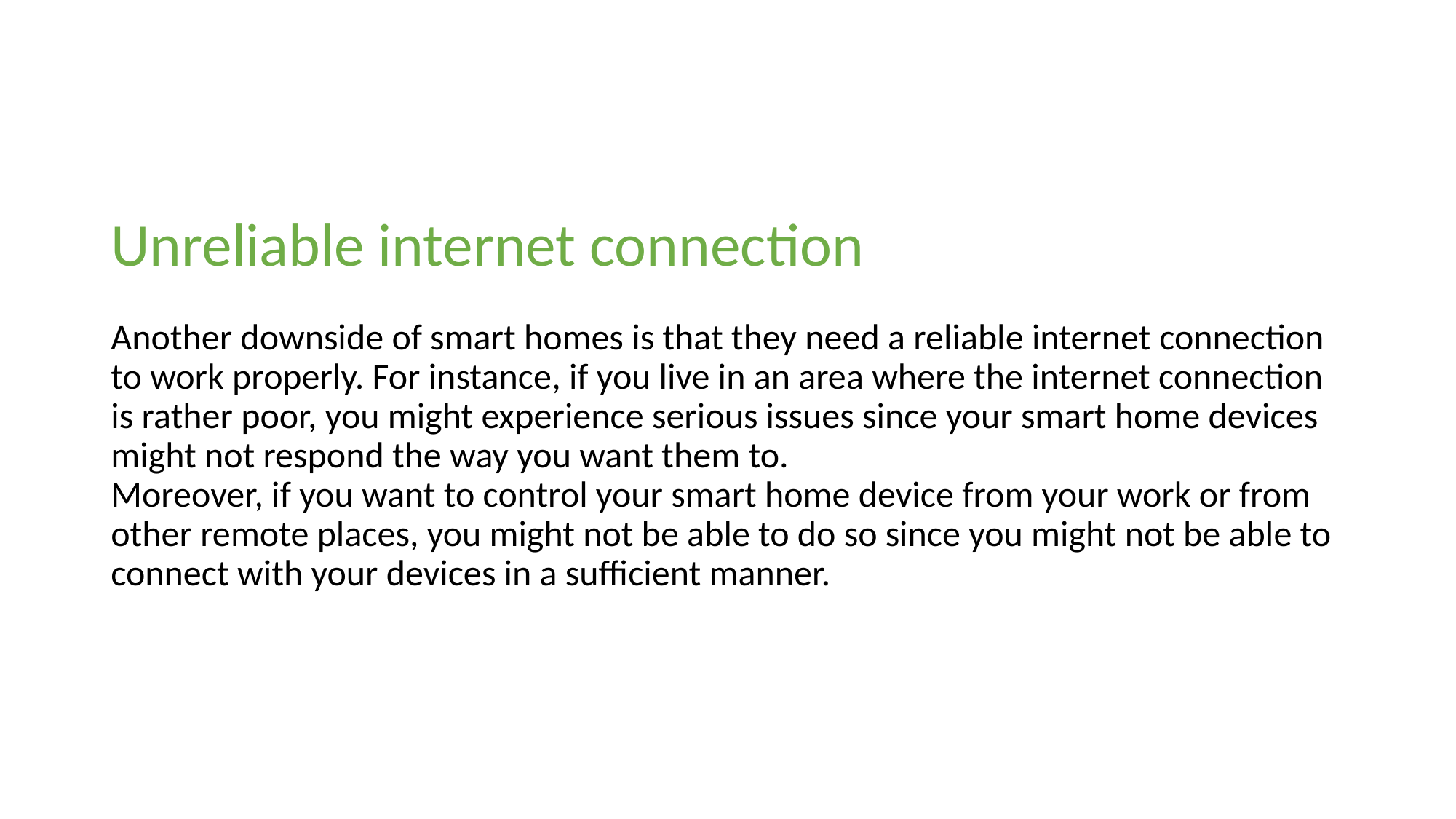

# Unreliable internet connection Another downside of smart homes is that they need a reliable internet connection to work properly. For instance, if you live in an area where the internet connection is rather poor, you might experience serious issues since your smart home devices might not respond the way you want them to. Moreover, if you want to control your smart home device from your work or from other remote places, you might not be able to do so since you might not be able to connect with your devices in a sufficient manner.